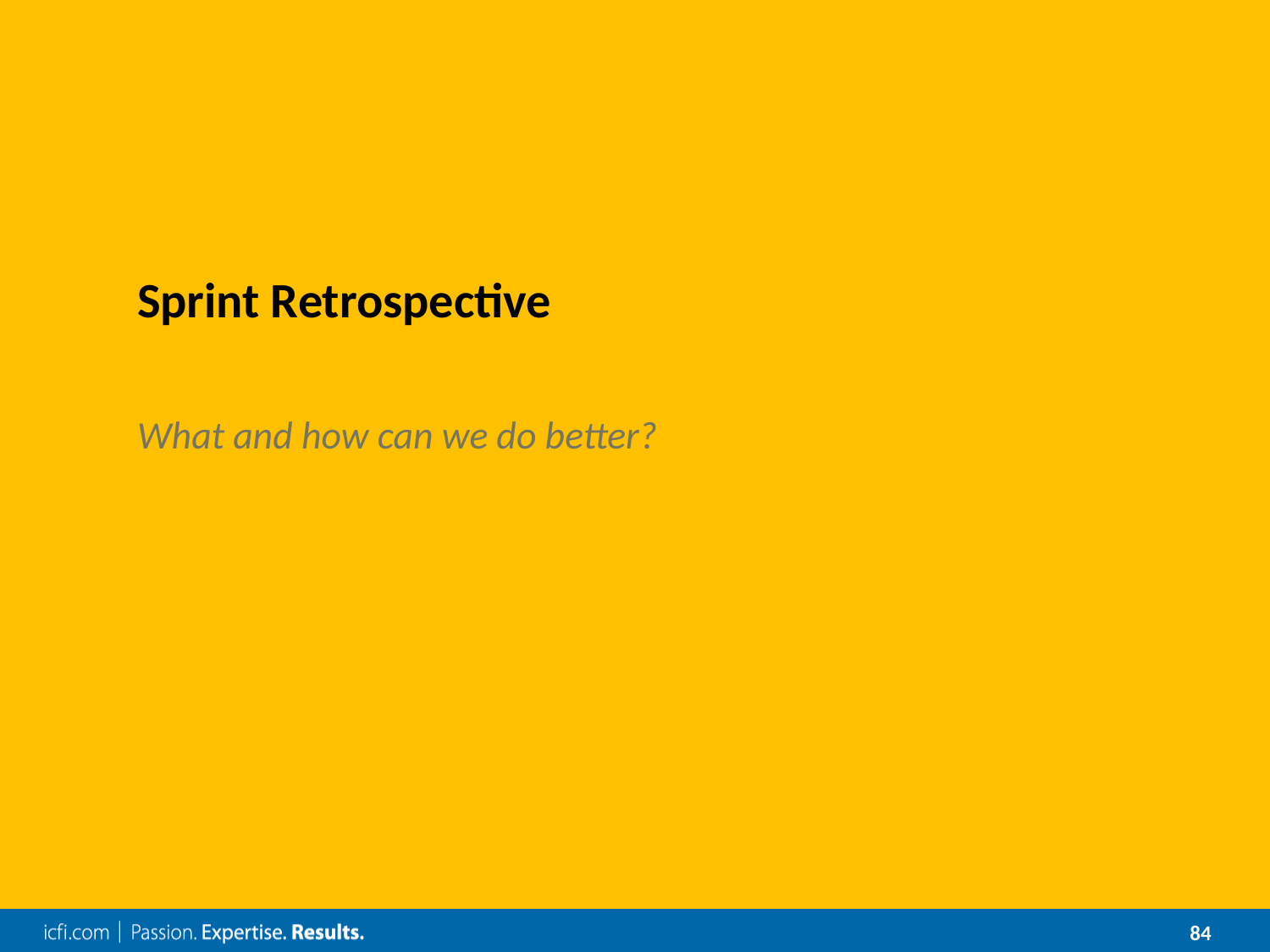

# Sprint Retrospective
What and how can we do better?